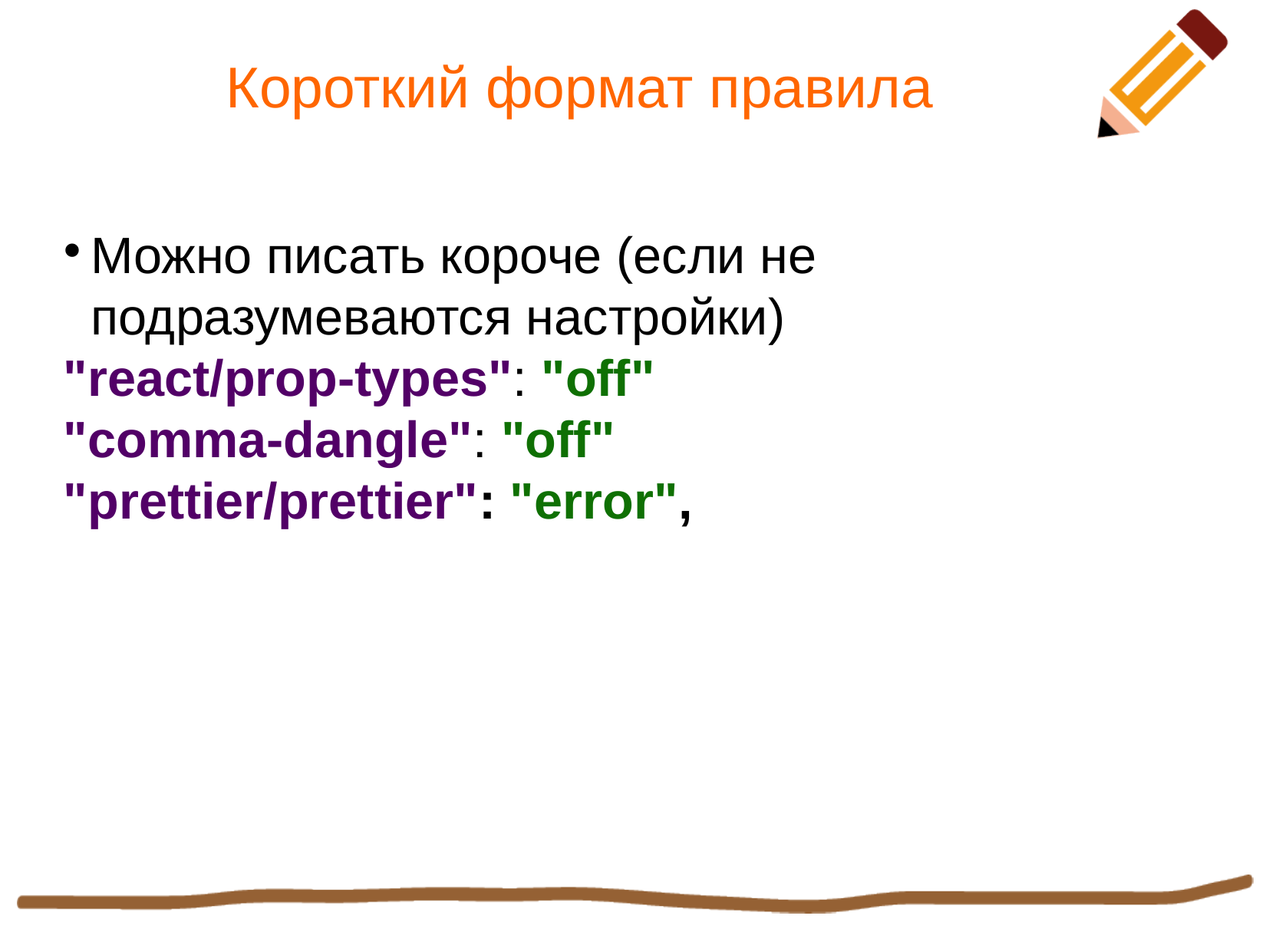

Короткий формат правила
Можно писать короче (если не подразумеваются настройки)
"react/prop-types": "off"
"comma-dangle": "off"
"prettier/prettier": "error",